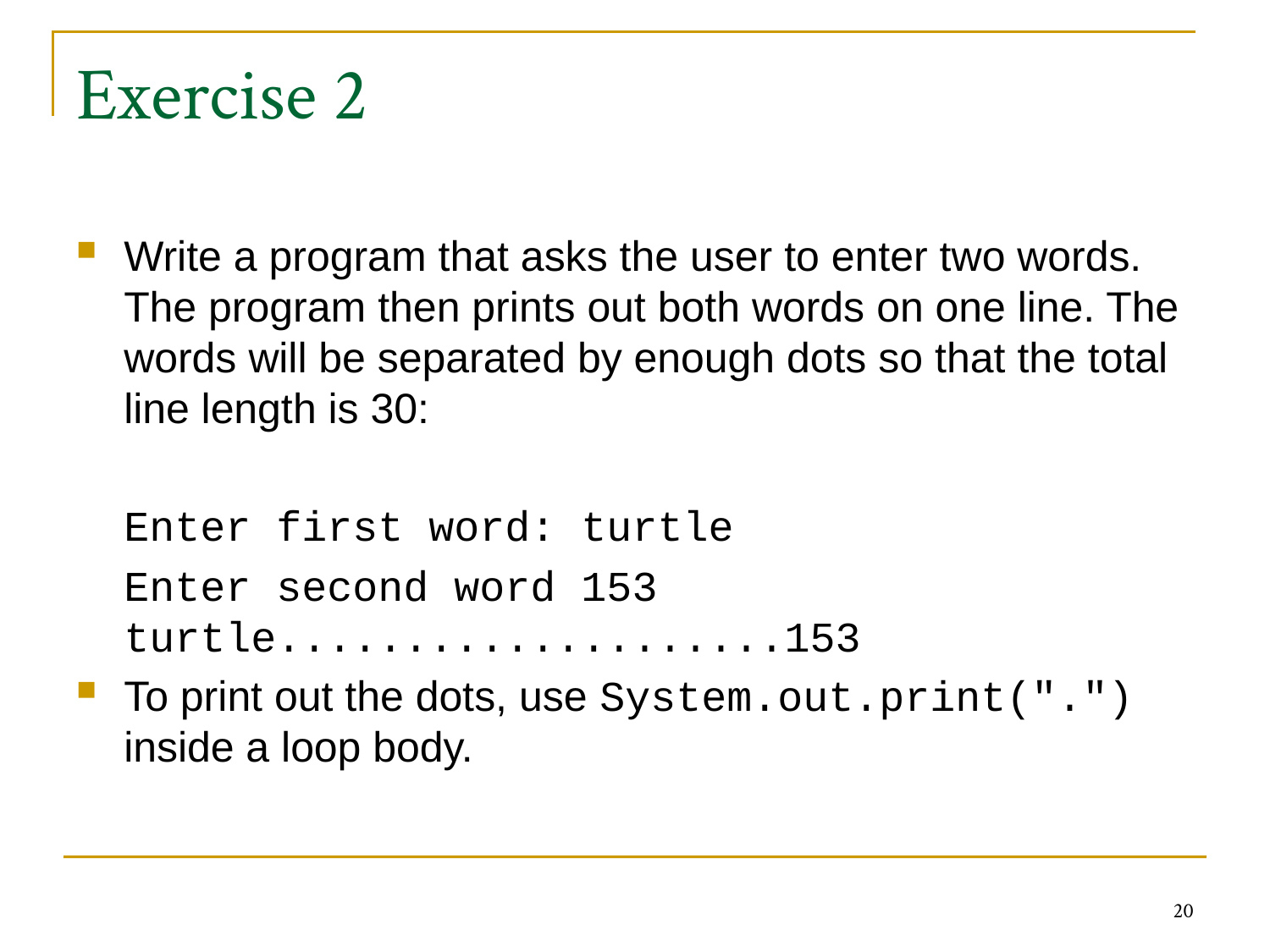

# Exercise 2
Write a program that asks the user to enter two words. The program then prints out both words on one line. The words will be separated by enough dots so that the total line length is 30:

	Enter first word: turtle
	Enter second word 153 turtle....................153
To print out the dots, use System.out.print(".") inside a loop body.

20